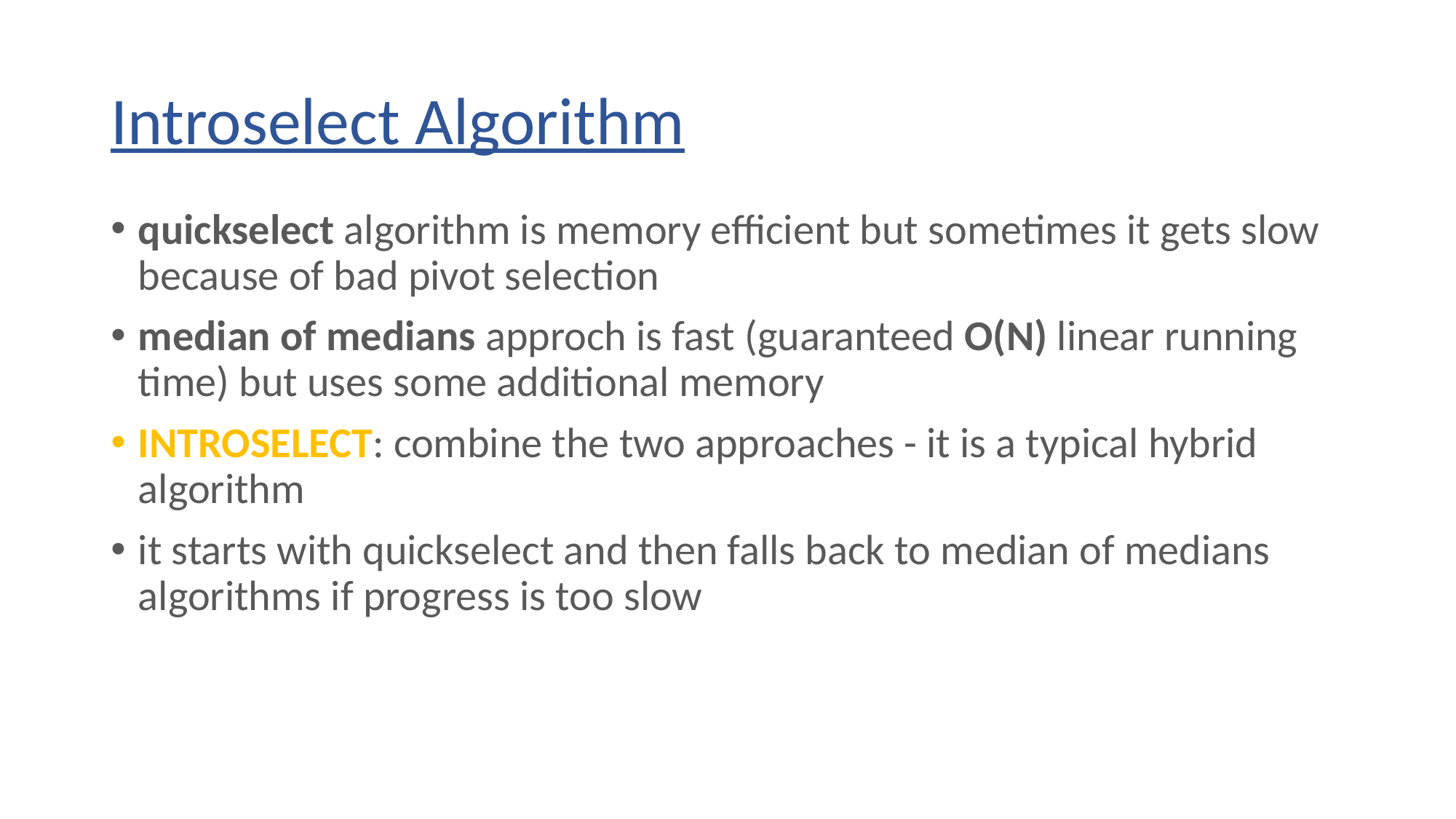

# Introselect Algorithm
quickselect algorithm is memory efficient but sometimes it gets slow because of bad pivot selection
median of medians approch is fast (guaranteed O(N) linear running time) but uses some additional memory
INTROSELECT: combine the two approaches - it is a typical hybrid algorithm
it starts with quickselect and then falls back to median of medians algorithms if progress is too slow